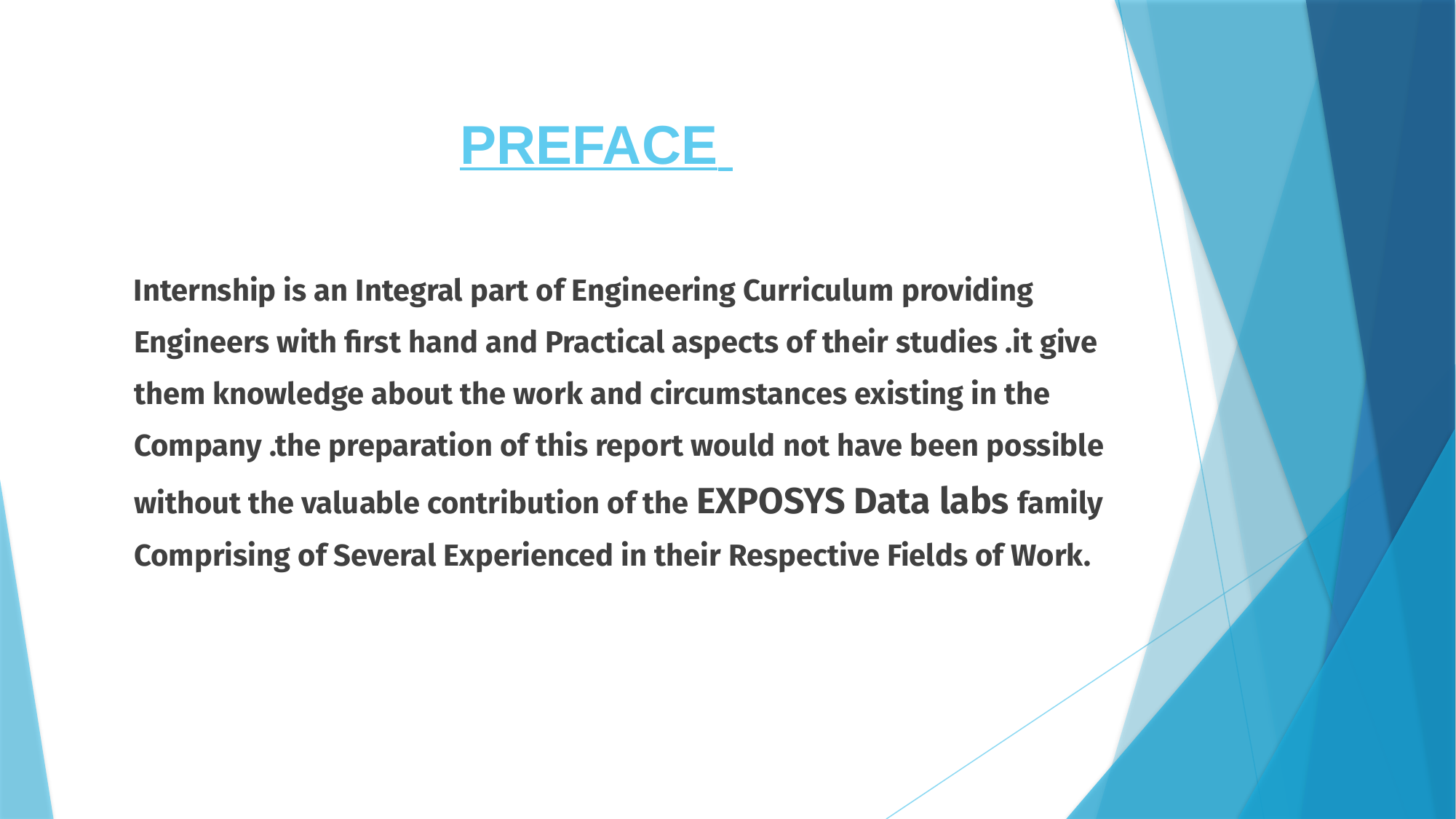

# PREFACE
 Internship is an Integral part of Engineering Curriculum providing
 Engineers with first hand and Practical aspects of their studies .it give
 them knowledge about the work and circumstances existing in the
 Company .the preparation of this report would not have been possible
 without the valuable contribution of the EXPOSYS Data labs family
 Comprising of Several Experienced in their Respective Fields of Work.